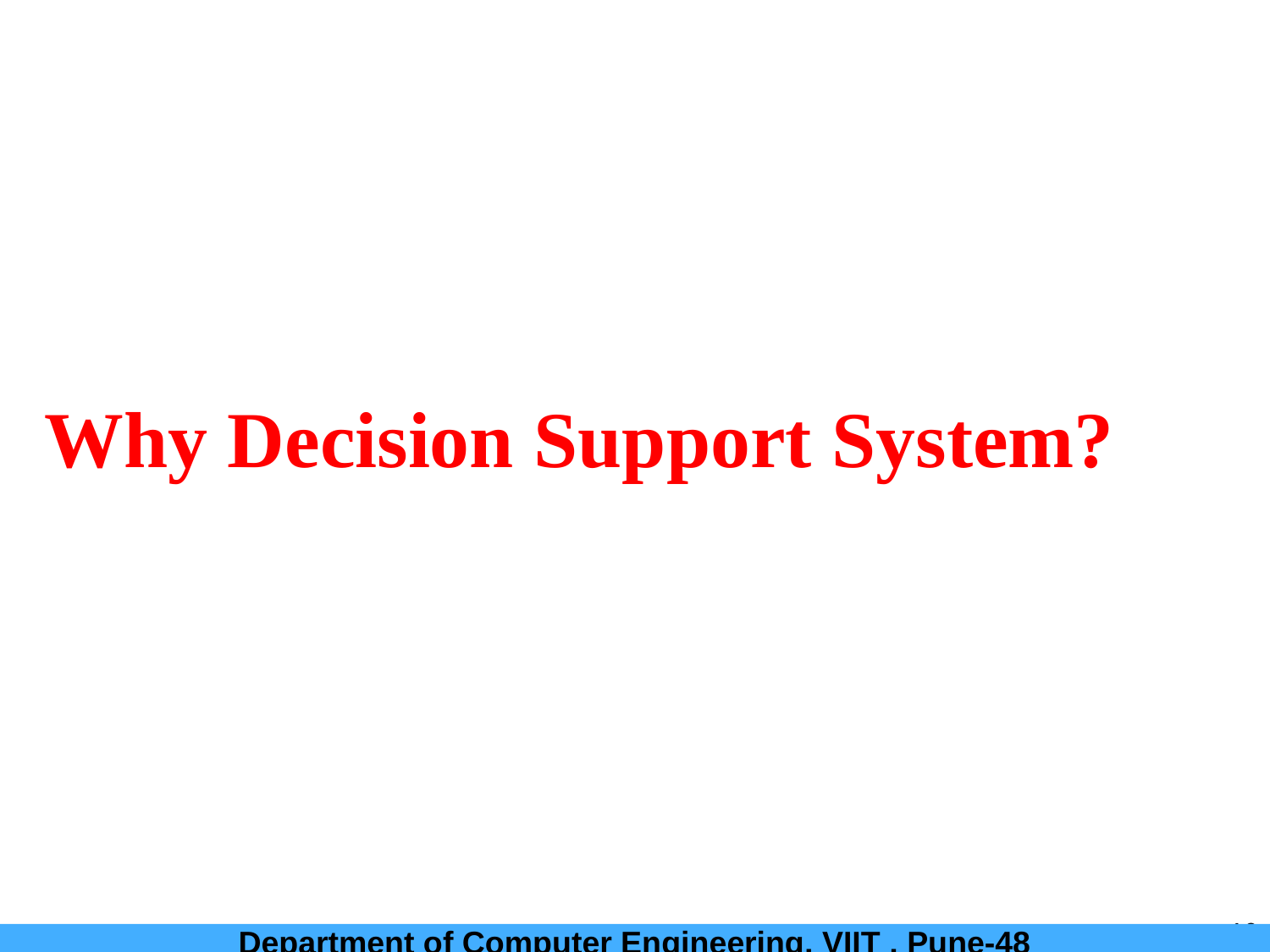

Why Decision Support System?

16

Department of Computer Engineering, VIIT , Pune-48